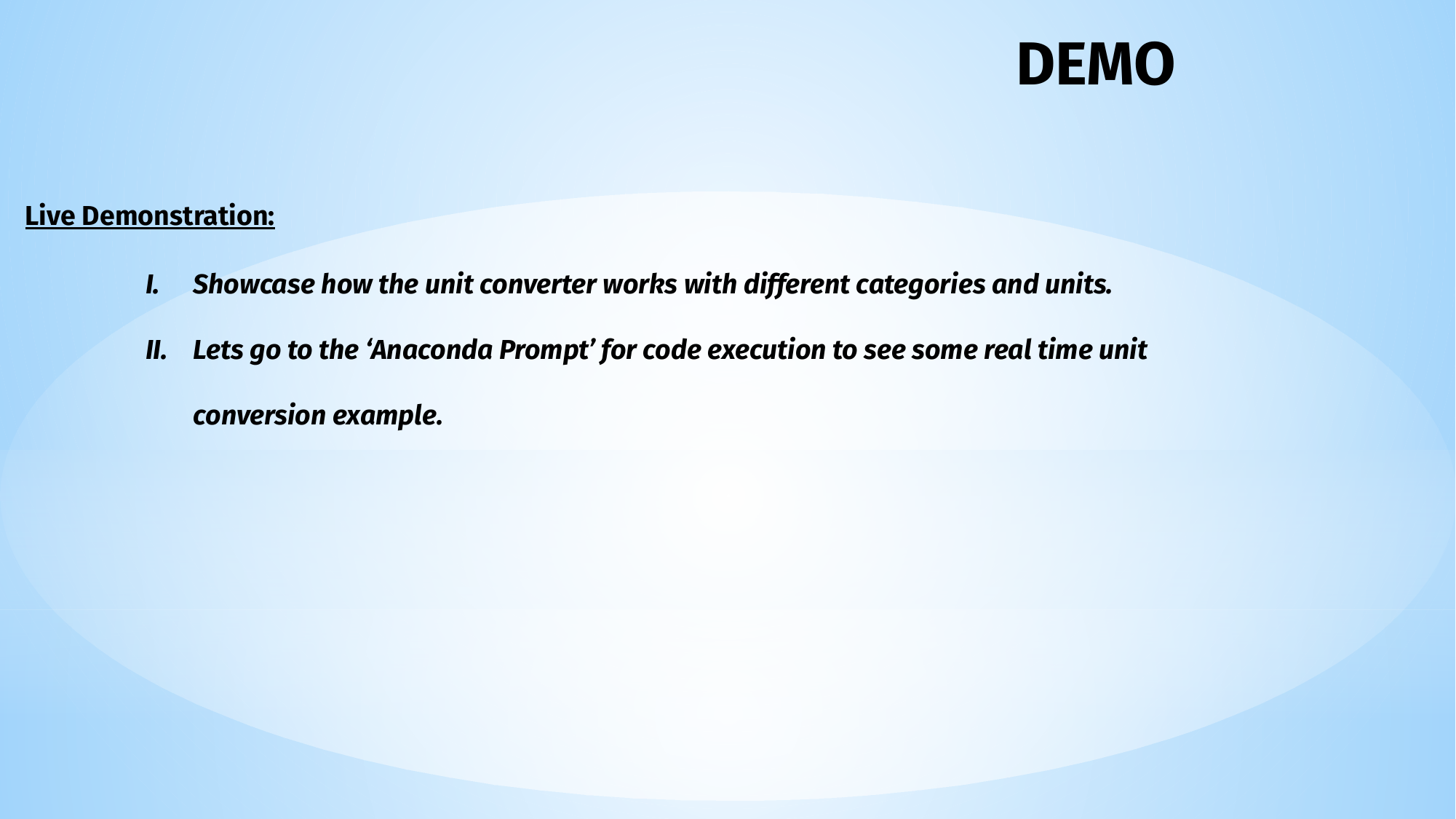

DEMO
Live Demonstration:
Showcase how the unit converter works with different categories and units.
Lets go to the ‘Anaconda Prompt’ for code execution to see some real time unit conversion example.